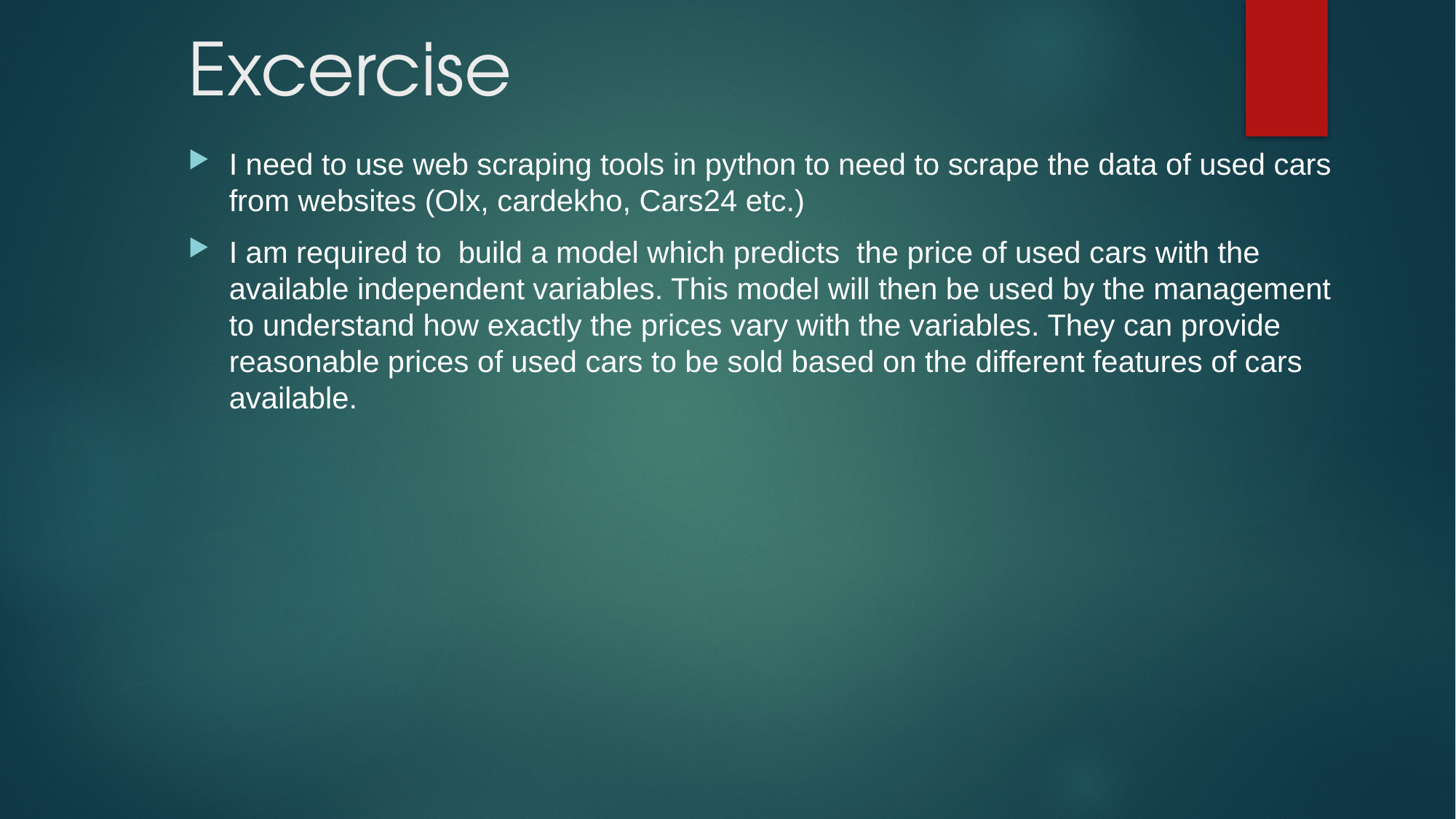

# Excercise
I need to use web scraping tools in python to need to scrape the data of used cars from websites (Olx, cardekho, Cars24 etc.)
I am required to  build a model which predicts  the price of used cars with the available independent variables. This model will then be used by the management to understand how exactly the prices vary with the variables. They can provide reasonable prices of used cars to be sold based on the different features of cars available.